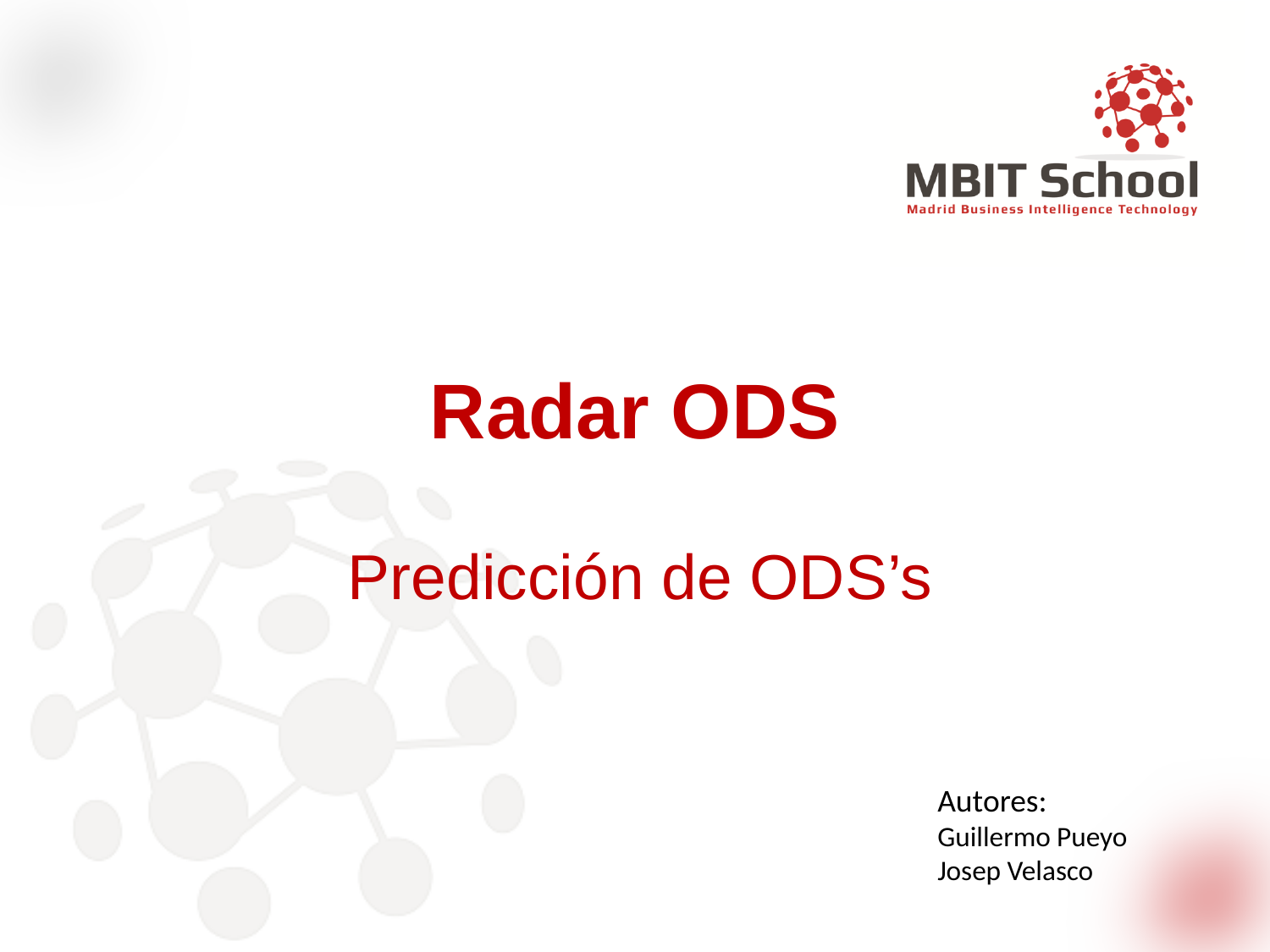

# Radar ODS
Predicción de ODS’s
Autores:
Guillermo Pueyo
Josep Velasco